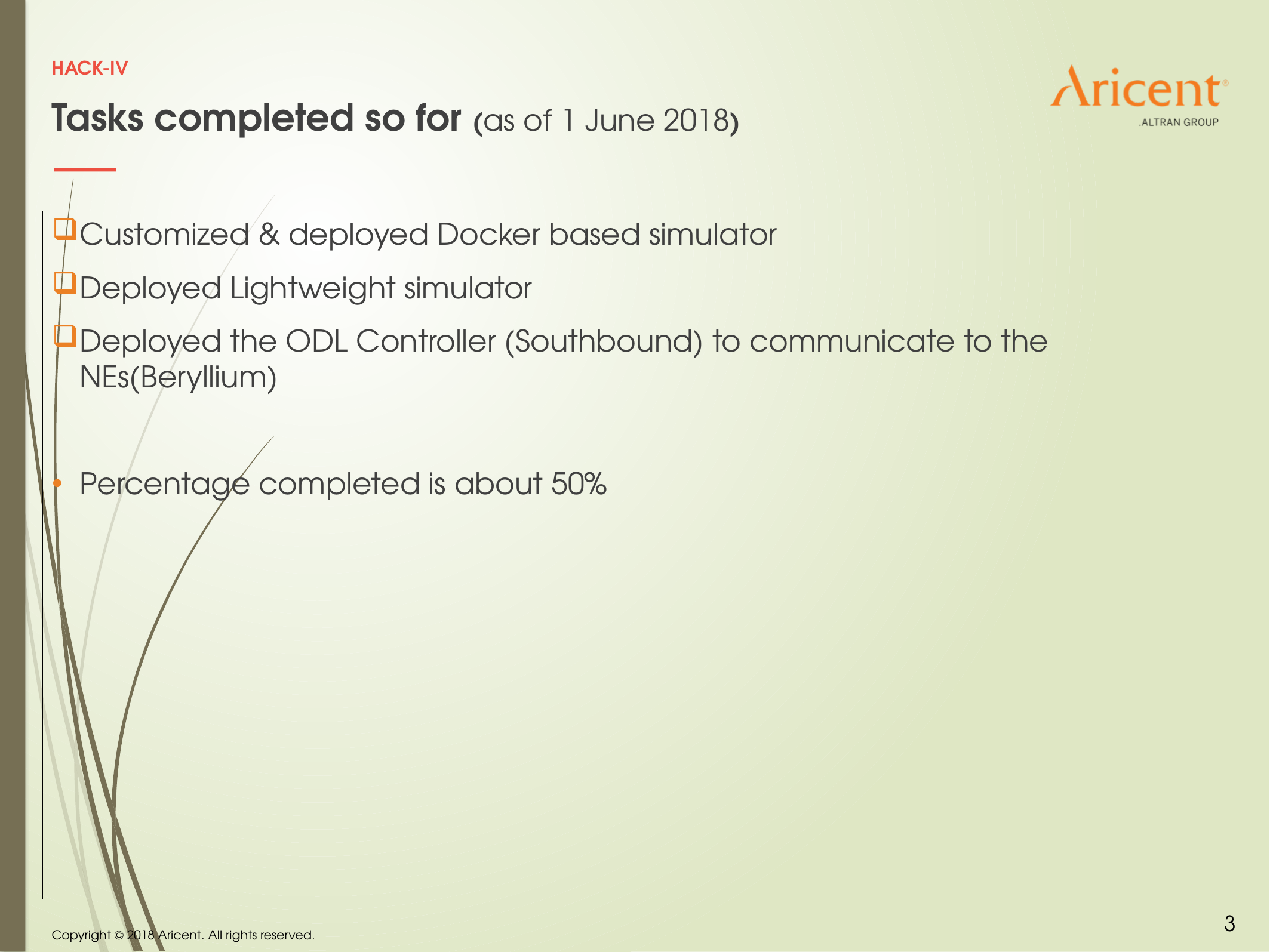

HACK-IV
Tasks completed so for (as of 1 June 2018)
Customized & deployed Docker based simulator
Deployed Lightweight simulator
Deployed the ODL Controller (Southbound) to communicate to the NEs(Beryllium)

Percentage completed is about 50%